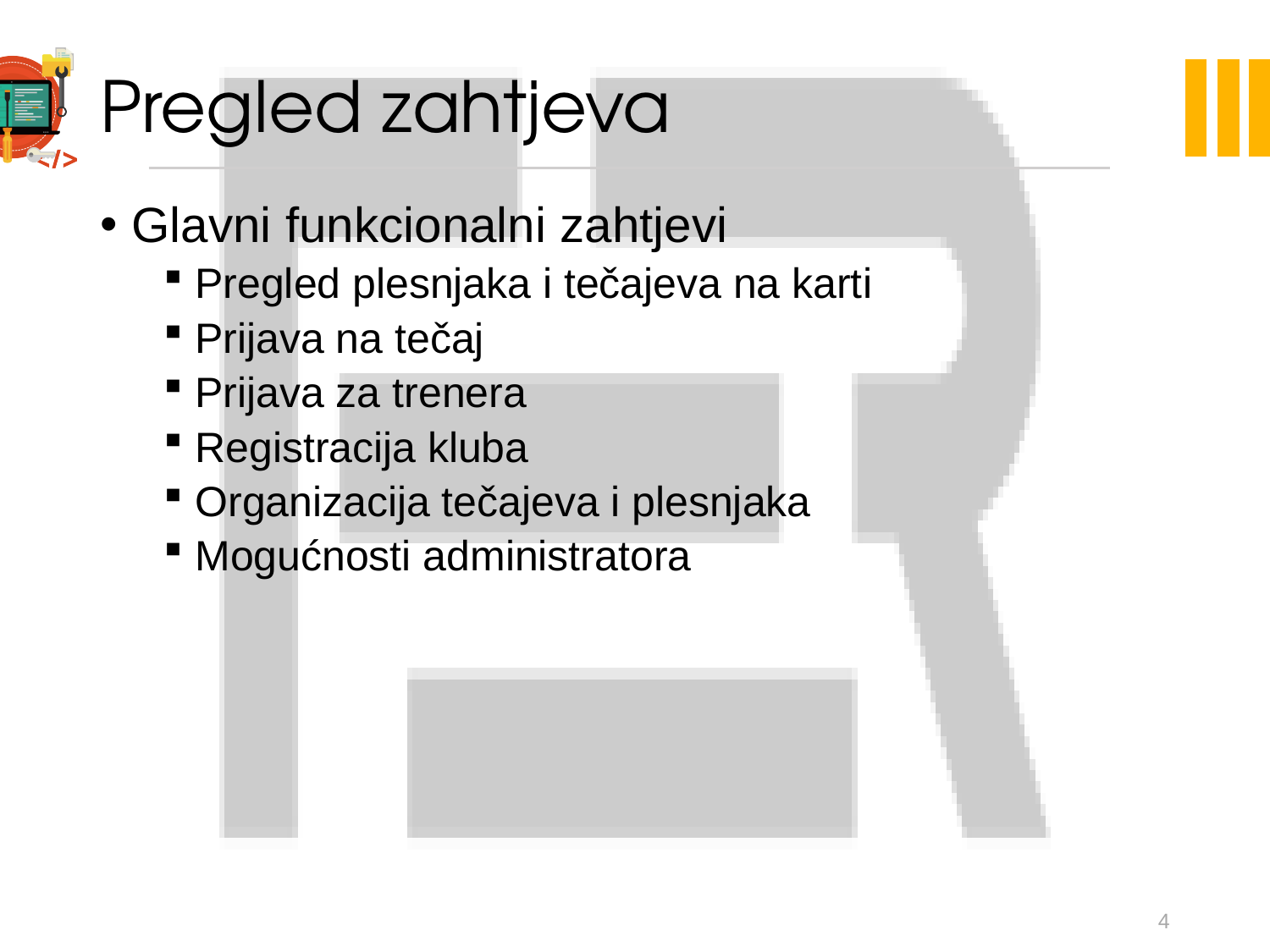

# Pregled zahtjeva
Glavni funkcionalni zahtjevi
Pregled plesnjaka i tečajeva na karti
Prijava na tečaj
Prijava za trenera
Registracija kluba
Organizacija tečajeva i plesnjaka
Mogućnosti administratora
4